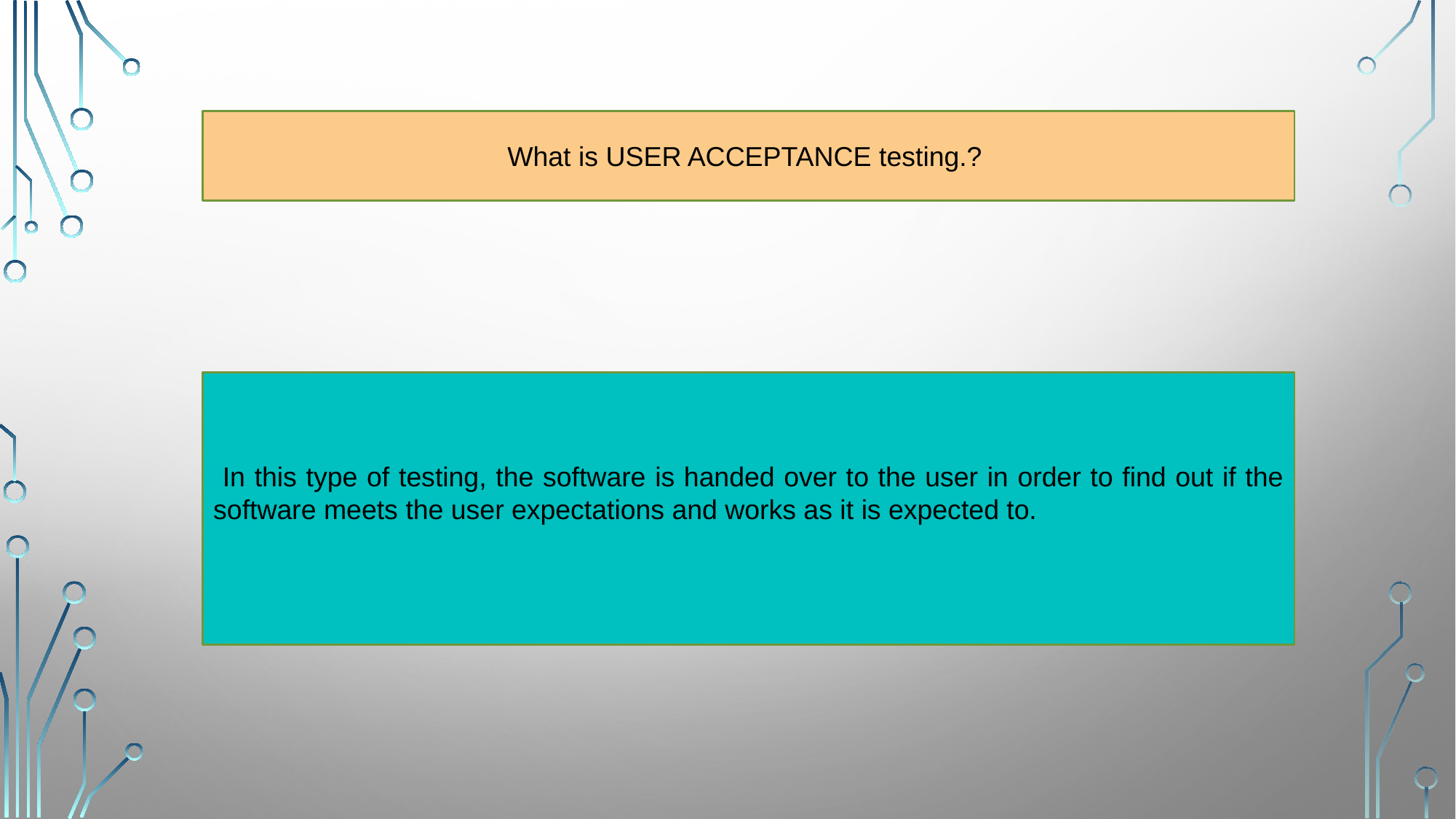

What is USER ACCEPTANCE testing.?
 In this type of testing, the software is handed over to the user in order to find out if the software meets the user expectations and works as it is expected to.